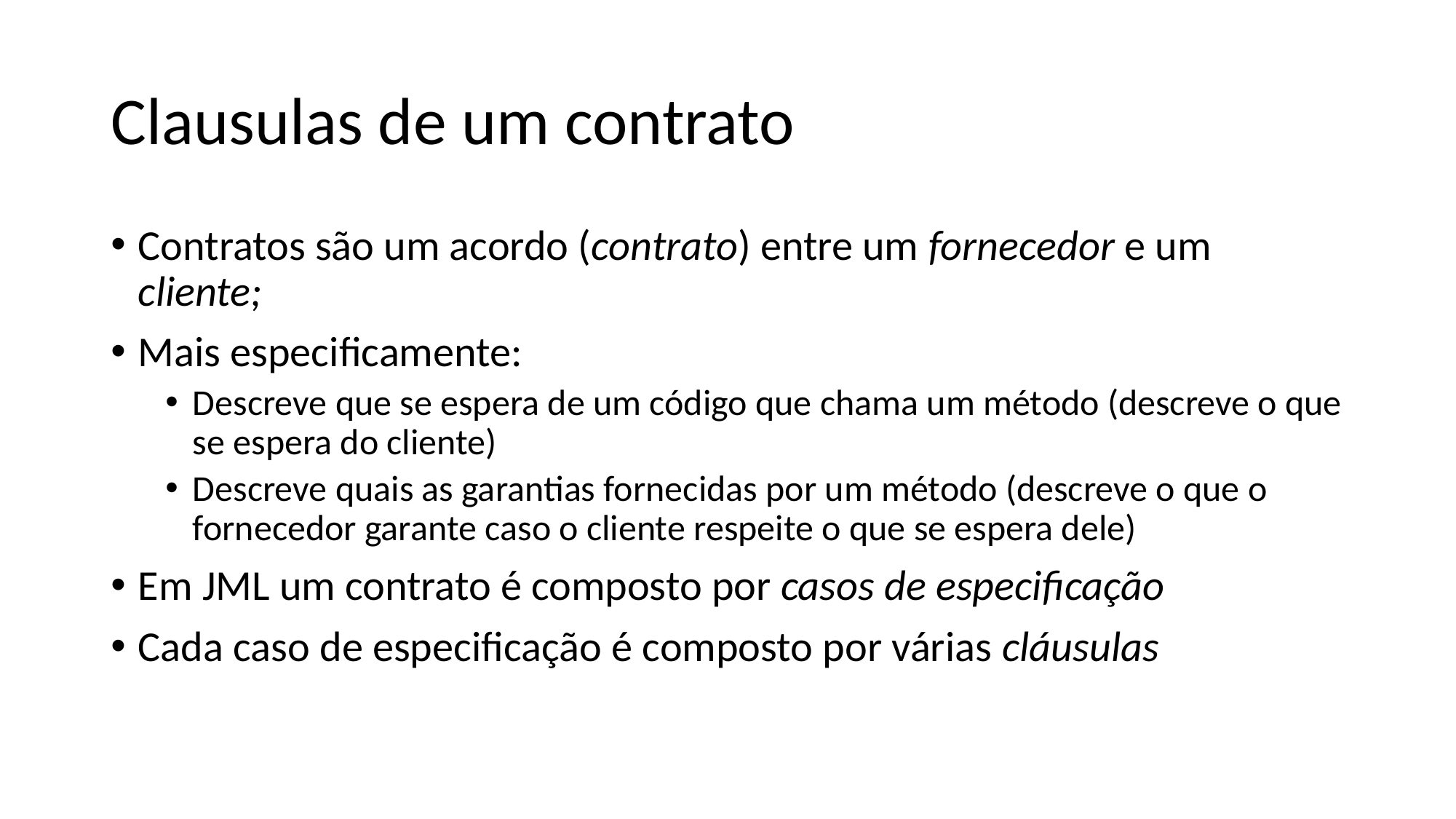

# Clausulas de um contrato
Contratos são um acordo (contrato) entre um fornecedor e um cliente;
Mais especificamente:
Descreve que se espera de um código que chama um método (descreve o que se espera do cliente)
Descreve quais as garantias fornecidas por um método (descreve o que o fornecedor garante caso o cliente respeite o que se espera dele)
Em JML um contrato é composto por casos de especificação
Cada caso de especificação é composto por várias cláusulas